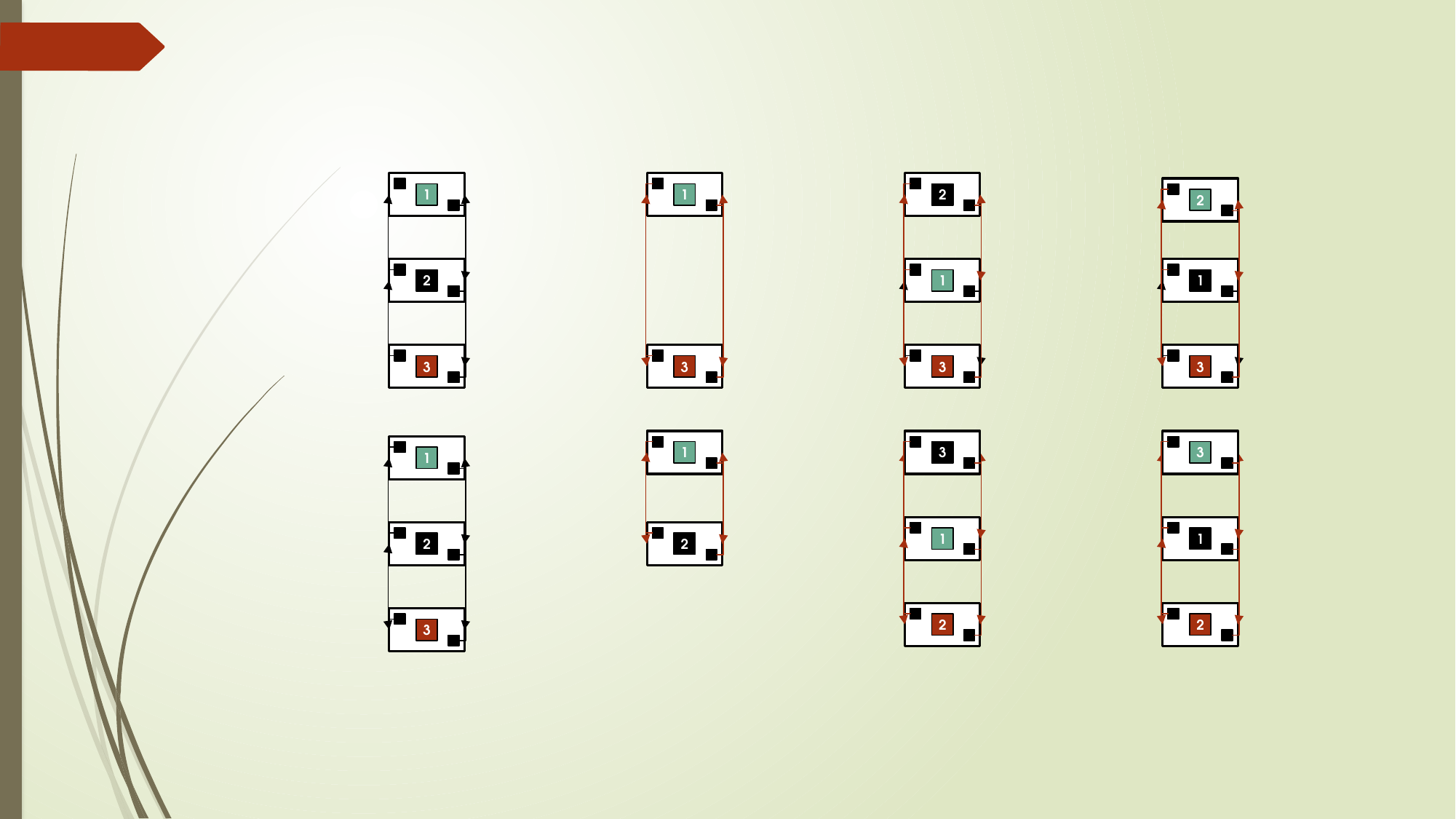

1
1
2
2

2
1
1

3
3
3
3

1
3
3
1

1
1
2
2

2
2
3